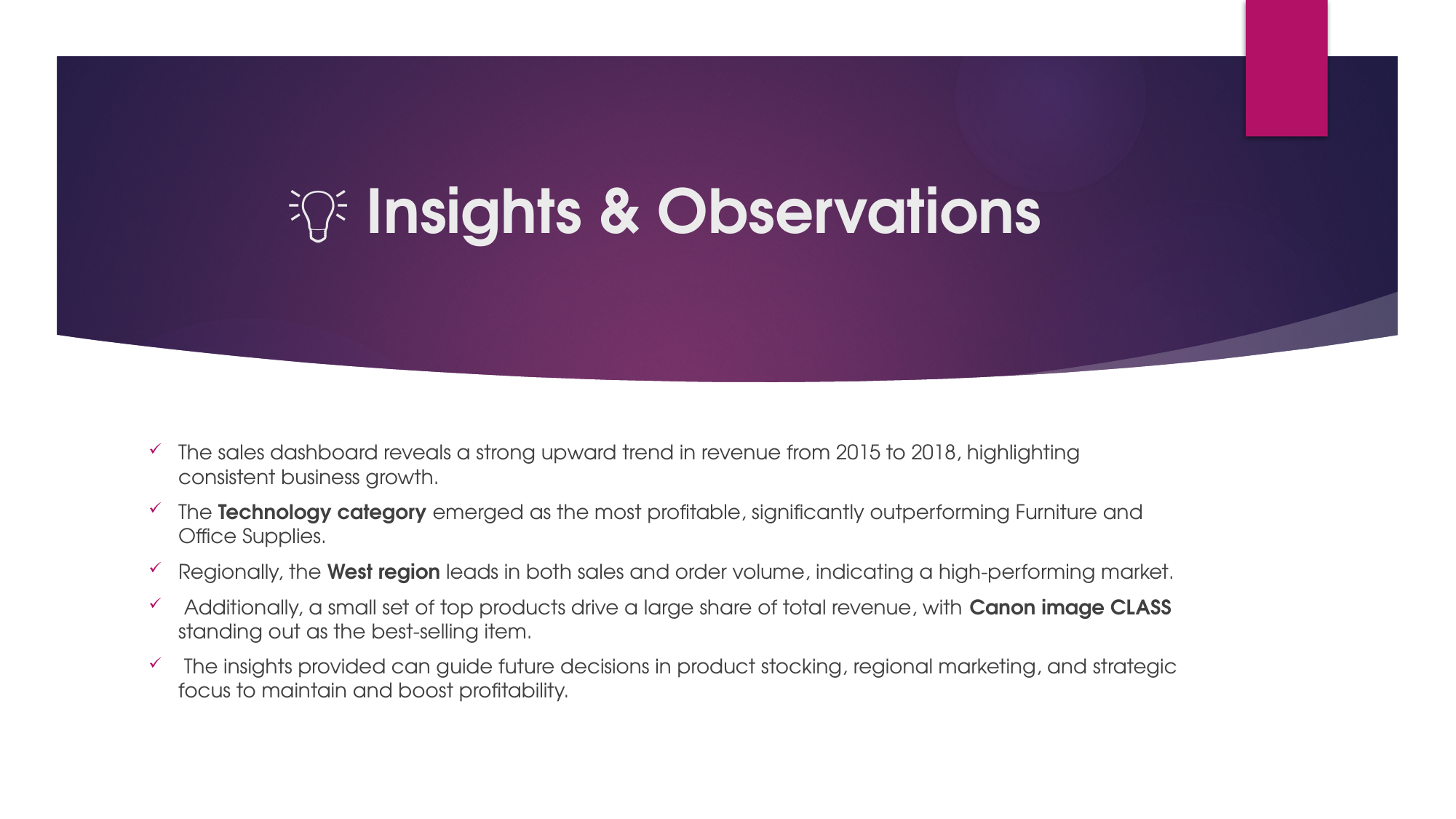

# 💡 Insights & Observations
The sales dashboard reveals a strong upward trend in revenue from 2015 to 2018, highlighting consistent business growth.
The Technology category emerged as the most profitable, significantly outperforming Furniture and Office Supplies.
Regionally, the West region leads in both sales and order volume, indicating a high-performing market.
 Additionally, a small set of top products drive a large share of total revenue, with Canon image CLASS standing out as the best-selling item.
 The insights provided can guide future decisions in product stocking, regional marketing, and strategic focus to maintain and boost profitability.